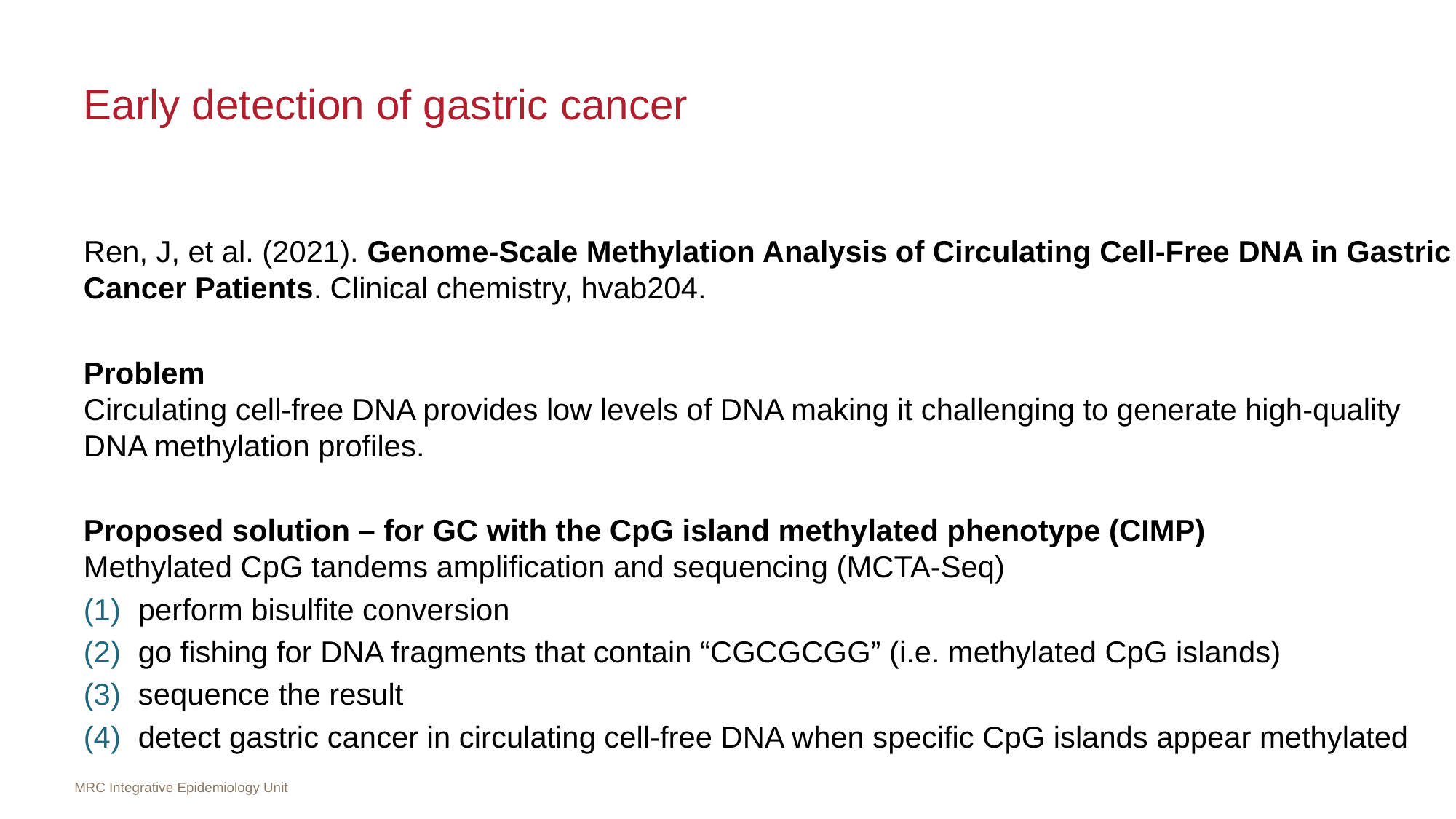

# Early detection of gastric cancer
Ren, J, et al. (2021). Genome-Scale Methylation Analysis of Circulating Cell-Free DNA in Gastric Cancer Patients. Clinical chemistry, hvab204.

Problem
Circulating cell-free DNA provides low levels of DNA making it challenging to generate high-quality DNA methylation profiles.

Proposed solution – for GC with the CpG island methylated phenotype (CIMP)
Methylated CpG tandems amplification and sequencing (MCTA-Seq)
perform bisulfite conversion
go fishing for DNA fragments that contain “CGCGCGG” (i.e. methylated CpG islands)
sequence the result
detect gastric cancer in circulating cell-free DNA when specific CpG islands appear methylated